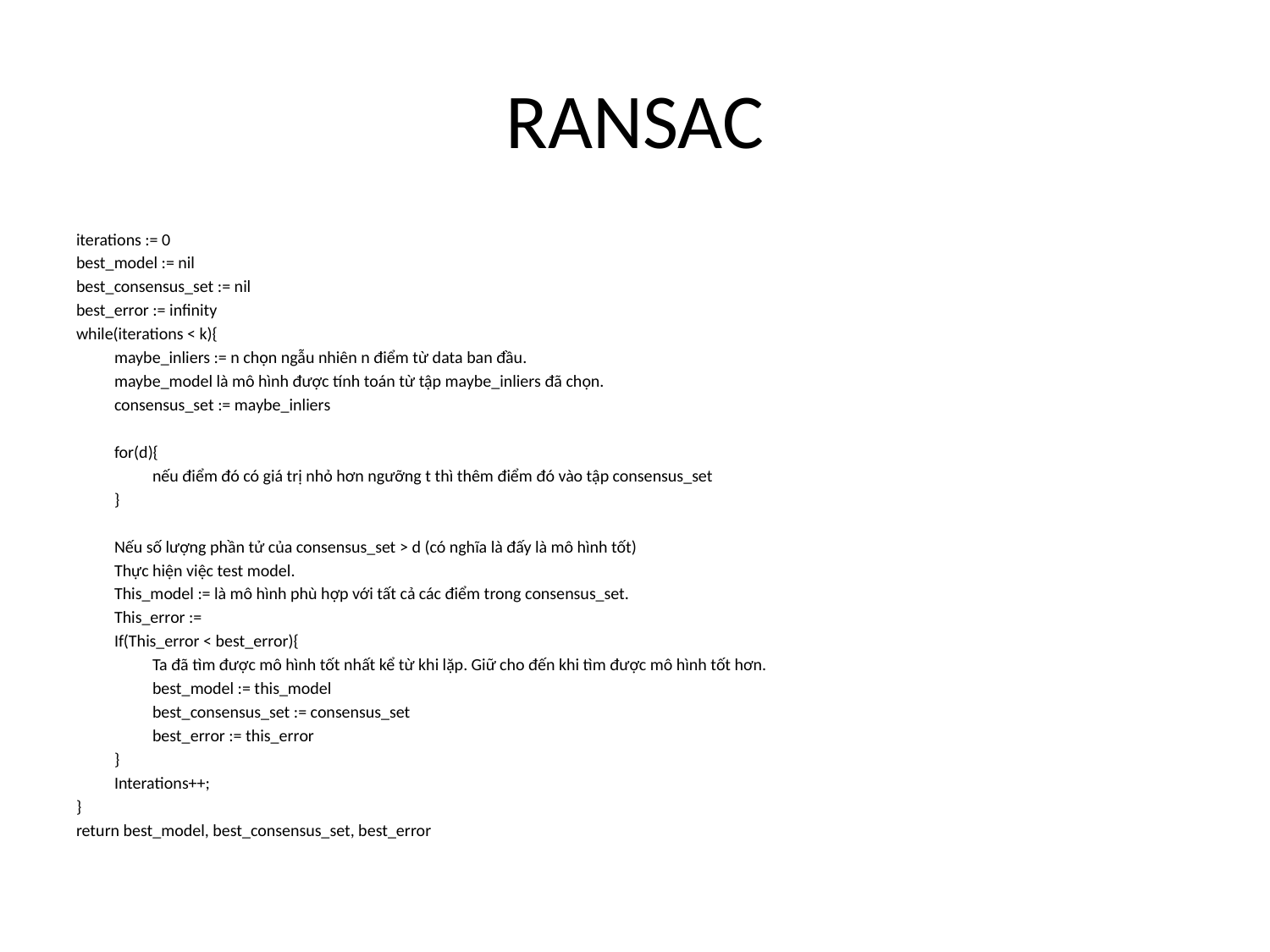

# RANSAC
iterations := 0
best_model := nil
best_consensus_set := nil
best_error := infinity
while(iterations < k){
	maybe_inliers := n chọn ngẫu nhiên n điểm từ data ban đầu.
	maybe_model là mô hình được tính toán từ tập maybe_inliers đã chọn.
	consensus_set := maybe_inliers

	for(d){
		nếu điểm đó có giá trị nhỏ hơn ngưỡng t thì thêm điểm đó vào tập consensus_set
	}

	Nếu số lượng phần tử của consensus_set > d (có nghĩa là đấy là mô hình tốt)
	Thực hiện việc test model.
	This_model := là mô hình phù hợp với tất cả các điểm trong consensus_set.
	This_error :=
	If(This_error < best_error){
		Ta đã tìm được mô hình tốt nhất kể từ khi lặp. Giữ cho đến khi tìm được mô hình tốt hơn.
		best_model := this_model
		best_consensus_set := consensus_set
		best_error := this_error
	}
	Interations++;
}
return best_model, best_consensus_set, best_error